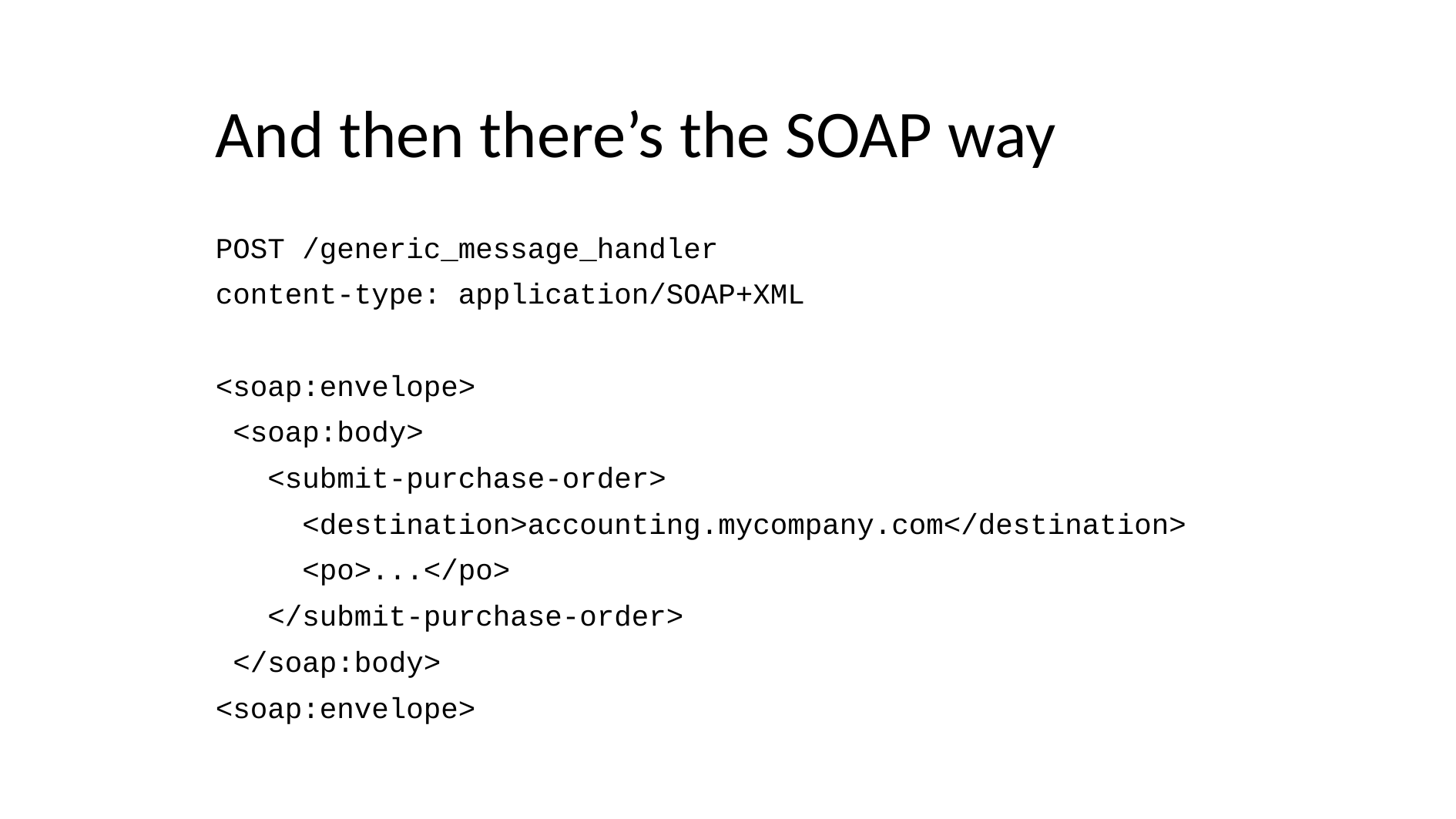

# And then there’s the SOAP way
POST /generic_message_handler
content-type: application/SOAP+XML

<soap:envelope>
 <soap:body>
   <submit-purchase-order>
     <destination>accounting.mycompany.com</destination>
     <po>...</po>
   </submit-purchase-order>
 </soap:body>
<soap:envelope>